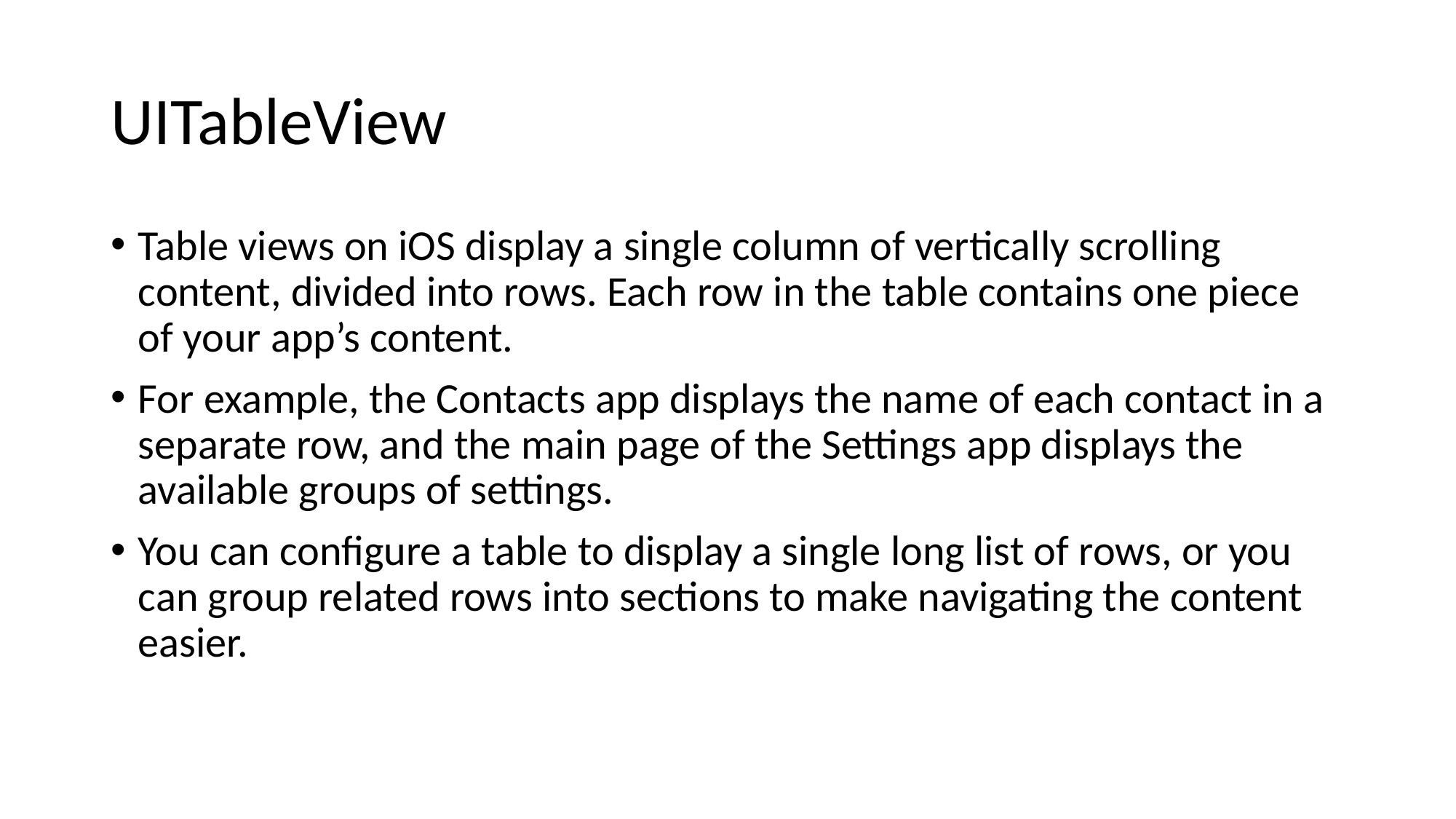

# UITableView
Table views on iOS display a single column of vertically scrolling content, divided into rows. Each row in the table contains one piece of your app’s content.
For example, the Contacts app displays the name of each contact in a separate row, and the main page of the Settings app displays the available groups of settings.
You can configure a table to display a single long list of rows, or you can group related rows into sections to make navigating the content easier.